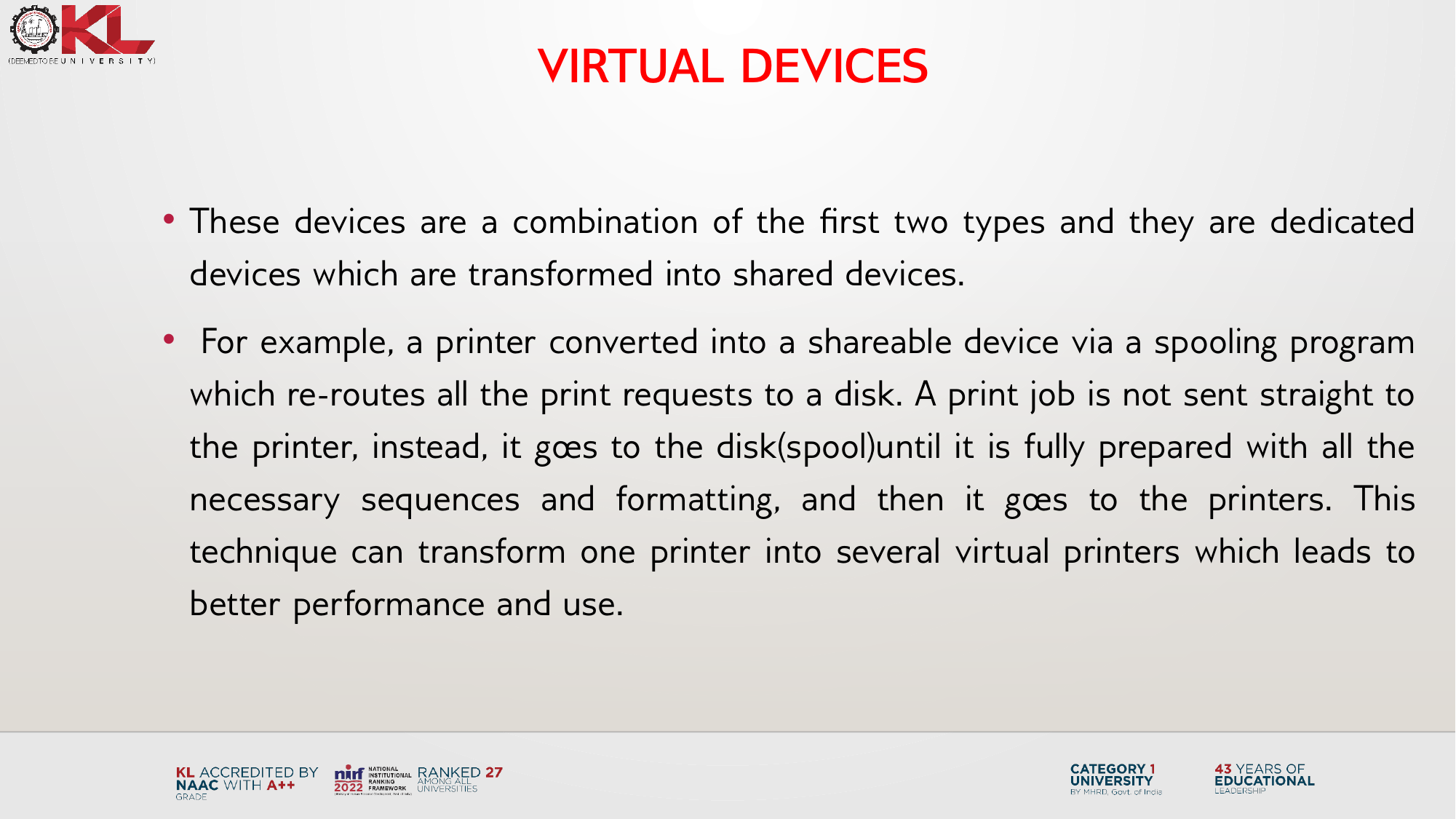

# VIRTUAL DEVICES
These devices are a combination of the first two types and they are dedicated devices which are transformed into shared devices.
 For example, a printer converted into a shareable device via a spooling program which re-routes all the print requests to a disk. A print job is not sent straight to the printer, instead, it goes to the disk(spool)until it is fully prepared with all the necessary sequences and formatting, and then it goes to the printers. This technique can transform one printer into several virtual printers which leads to better performance and use.